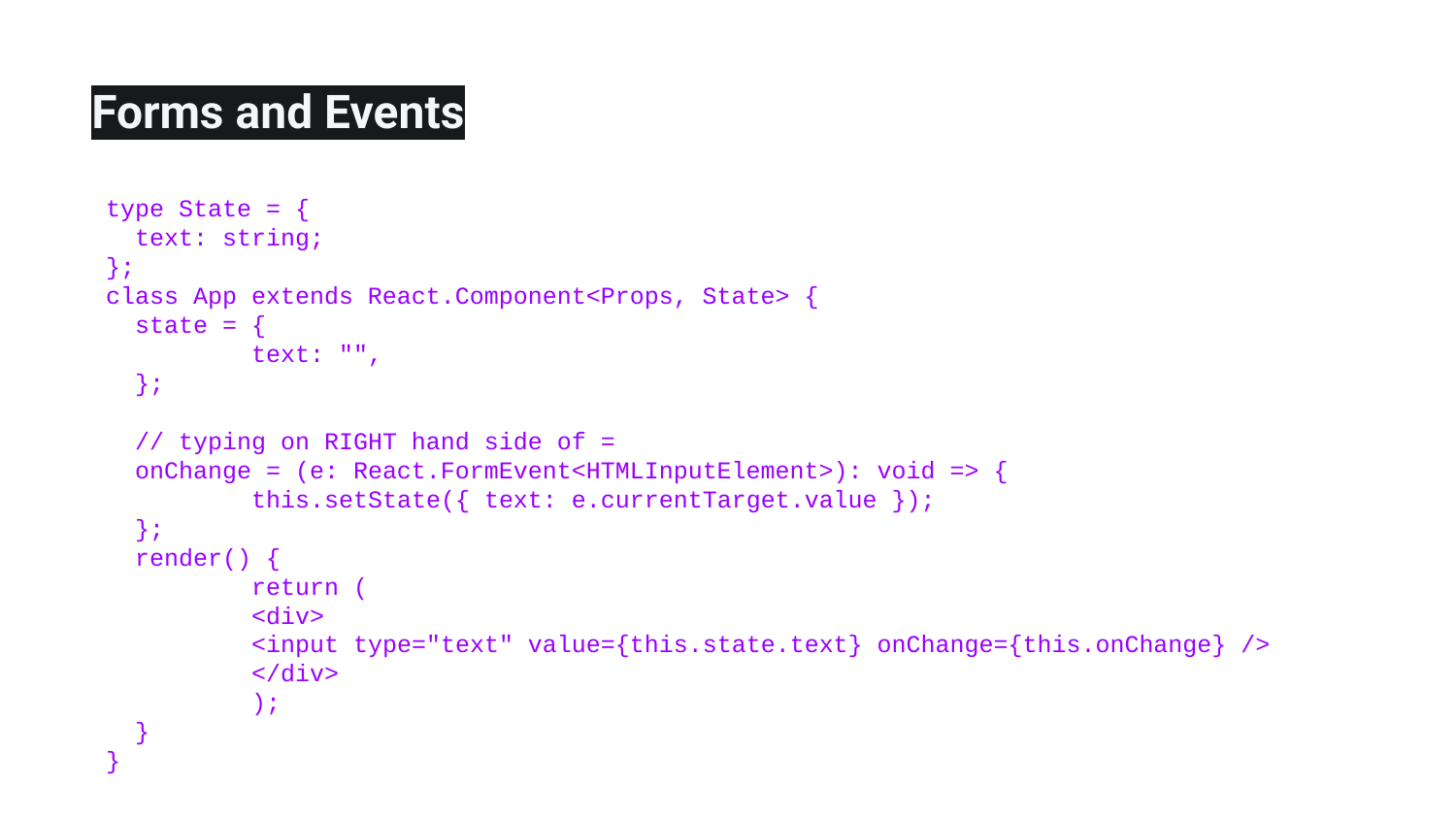

Forms and Events
type State = {
  text: string;
};
class App extends React.Component<Props, State> {
  state = {
	text: "",
  };

  // typing on RIGHT hand side of =
  onChange = (e: React.FormEvent<HTMLInputElement>): void => {
	this.setState({ text: e.currentTarget.value });
  };
  render() {
	return (
  	<div>
    	<input type="text" value={this.state.text} onChange={this.onChange} />
  	</div>
	);
  }
}